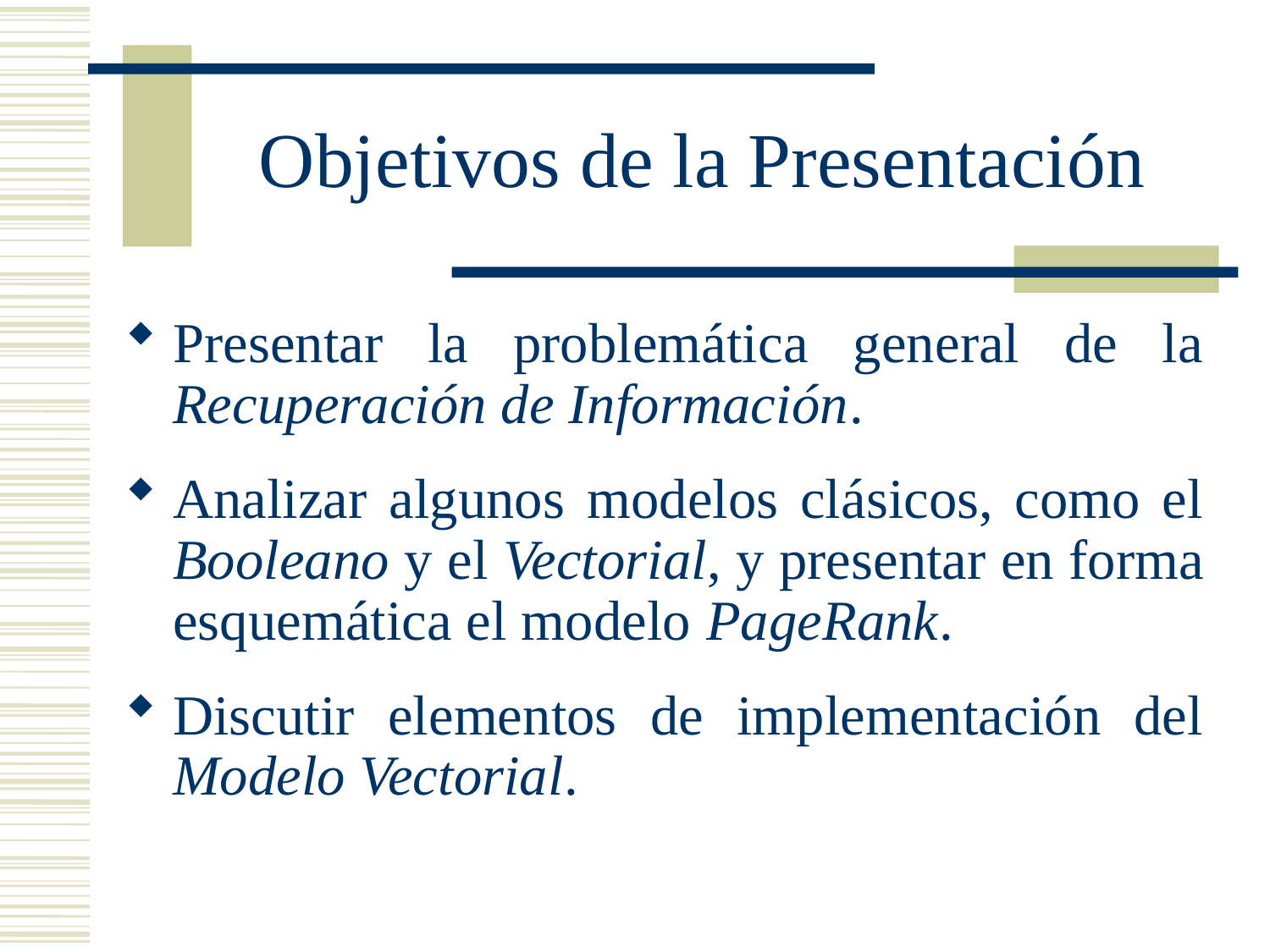

# Objetivos de la Presentación
Presentar la problemática general de la Recuperación de Información.
Analizar algunos modelos clásicos, como el Booleano y el Vectorial, y presentar en forma esquemática el modelo PageRank.
Discutir elementos de implementación del Modelo Vectorial.